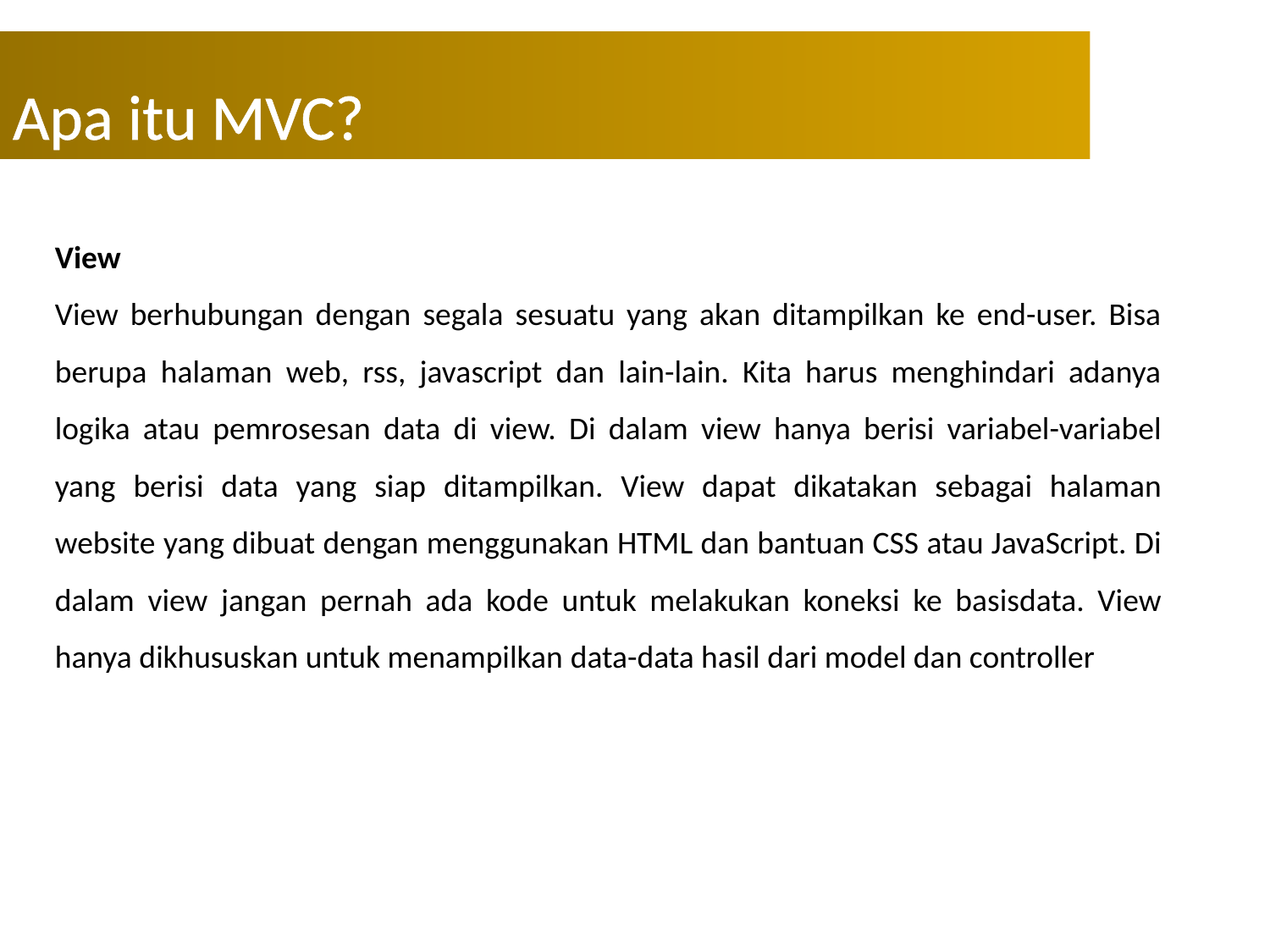

Apa itu MVC?
View
View berhubungan dengan segala sesuatu yang akan ditampilkan ke end-user. Bisa berupa halaman web, rss, javascript dan lain-lain. Kita harus menghindari adanya logika atau pemrosesan data di view. Di dalam view hanya berisi variabel-variabel yang berisi data yang siap ditampilkan. View dapat dikatakan sebagai halaman website yang dibuat dengan menggunakan HTML dan bantuan CSS atau JavaScript. Di dalam view jangan pernah ada kode untuk melakukan koneksi ke basisdata. View hanya dikhususkan untuk menampilkan data-data hasil dari model dan controller